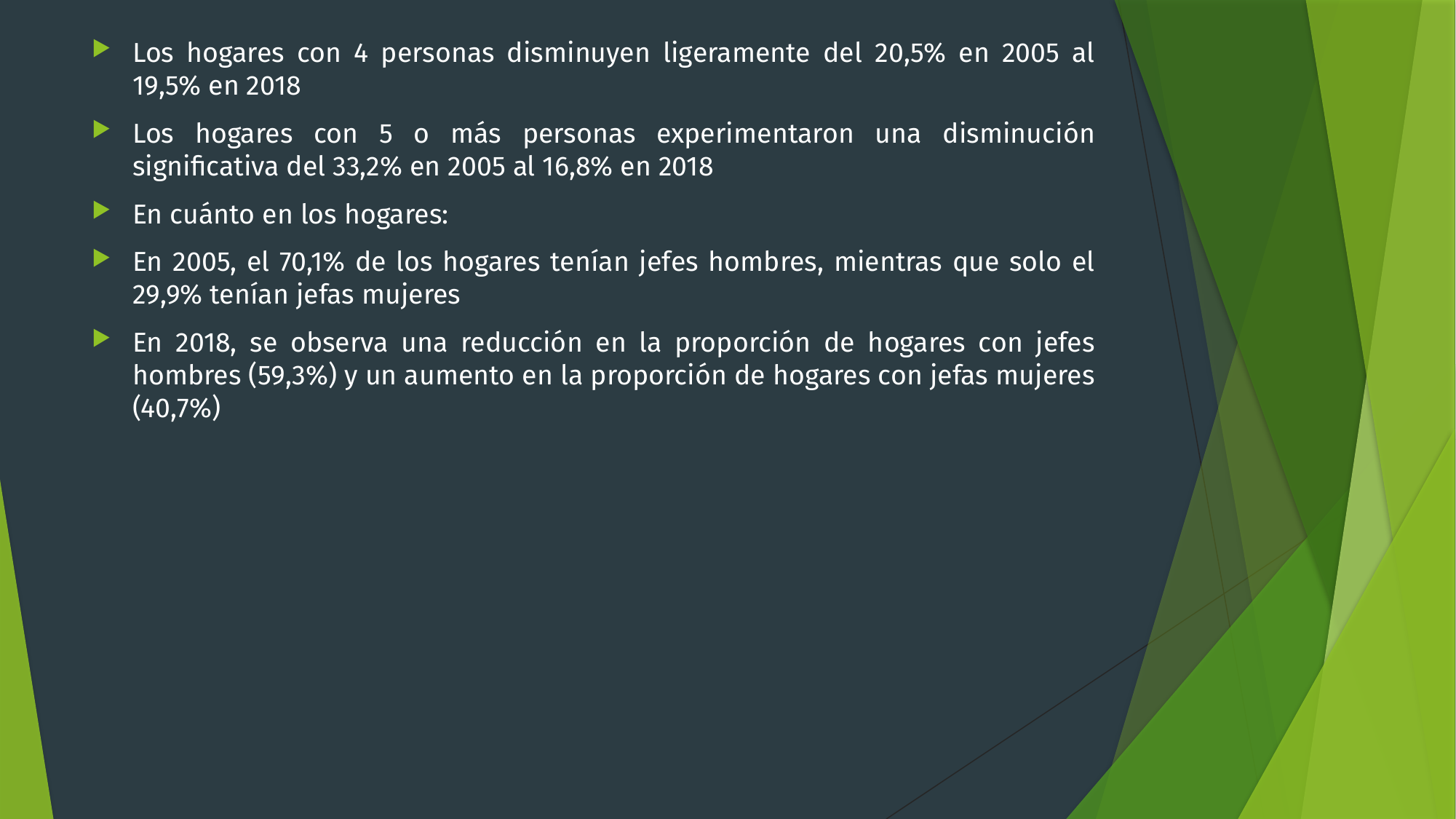

Los hogares con 4 personas disminuyen ligeramente del 20,5% en 2005 al 19,5% en 2018
Los hogares con 5 o más personas experimentaron una disminución significativa del 33,2% en 2005 al 16,8% en 2018
En cuánto en los hogares:
En 2005, el 70,1% de los hogares tenían jefes hombres, mientras que solo el 29,9% tenían jefas mujeres
En 2018, se observa una reducción en la proporción de hogares con jefes hombres (59,3%) y un aumento en la proporción de hogares con jefas mujeres (40,7%)